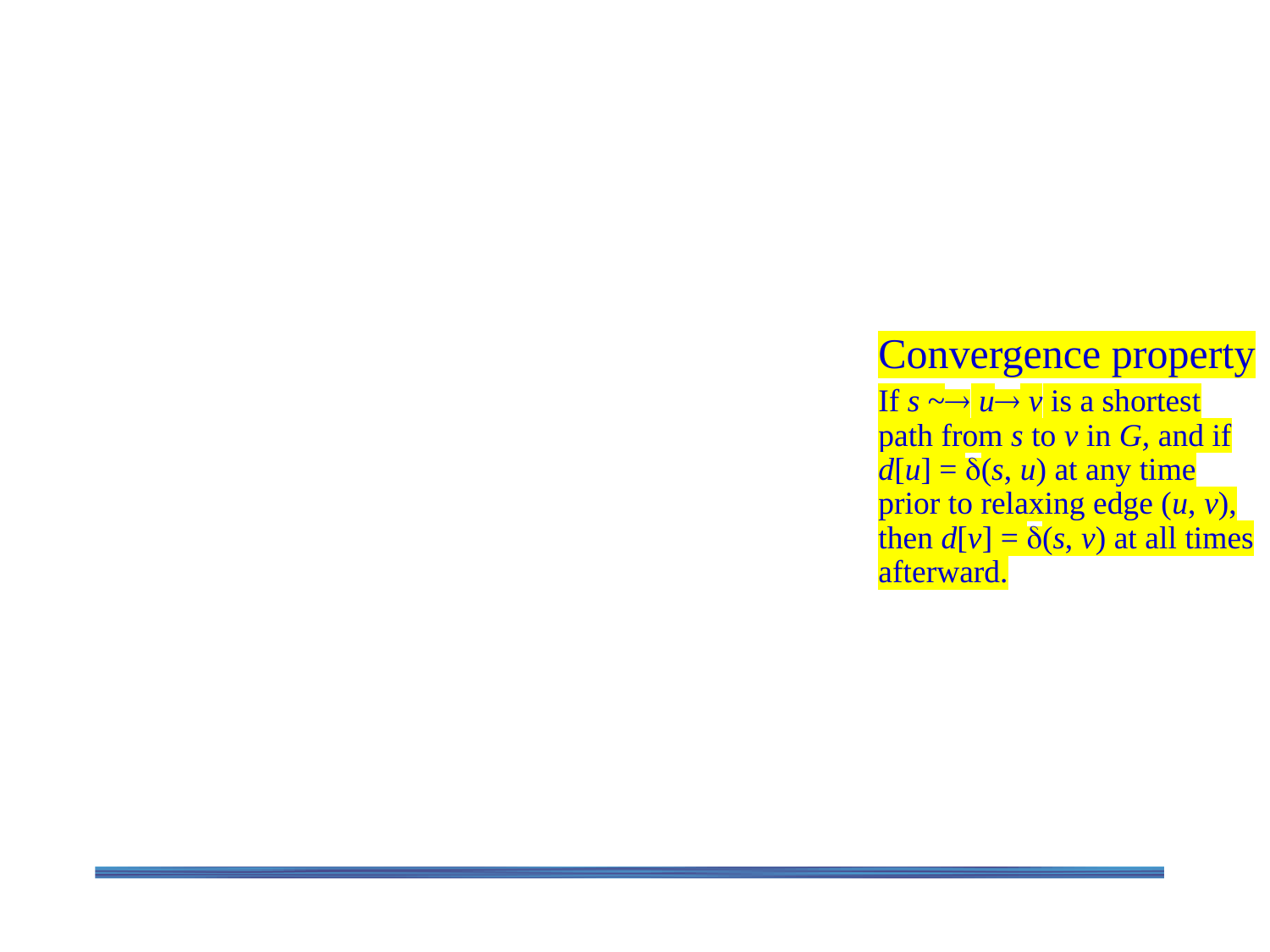

Convergence property
If s ~→ u→ v is a shortest path from s to v in G, and if d[u] = δ(s, u) at any time prior to relaxing edge (u, v), then d[v] = δ(s, v) at all times afterward.